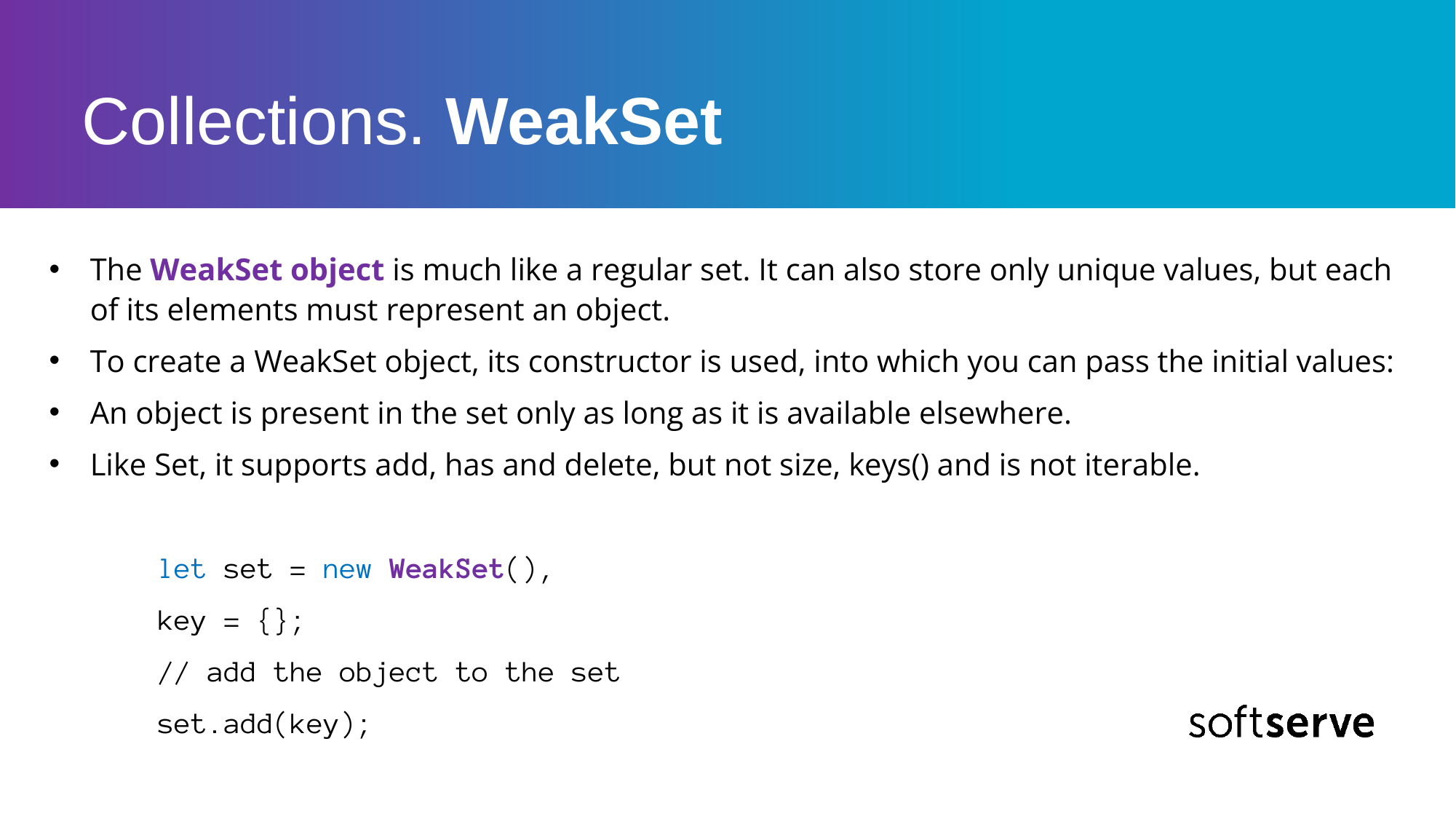

# Collections. WeakSet
The WeakSet object is much like a regular set. It can also store only unique values, but each of its elements must represent an object.
To create a WeakSet object, its constructor is used, into which you can pass the initial values:
An object is present in the set only as long as it is available elsewhere.
Like Set, it supports add, has and delete, but not size, keys() and is not iterable.

	let set = new WeakSet(),
	key = {};
	// add the object to the set
	set.add(key);